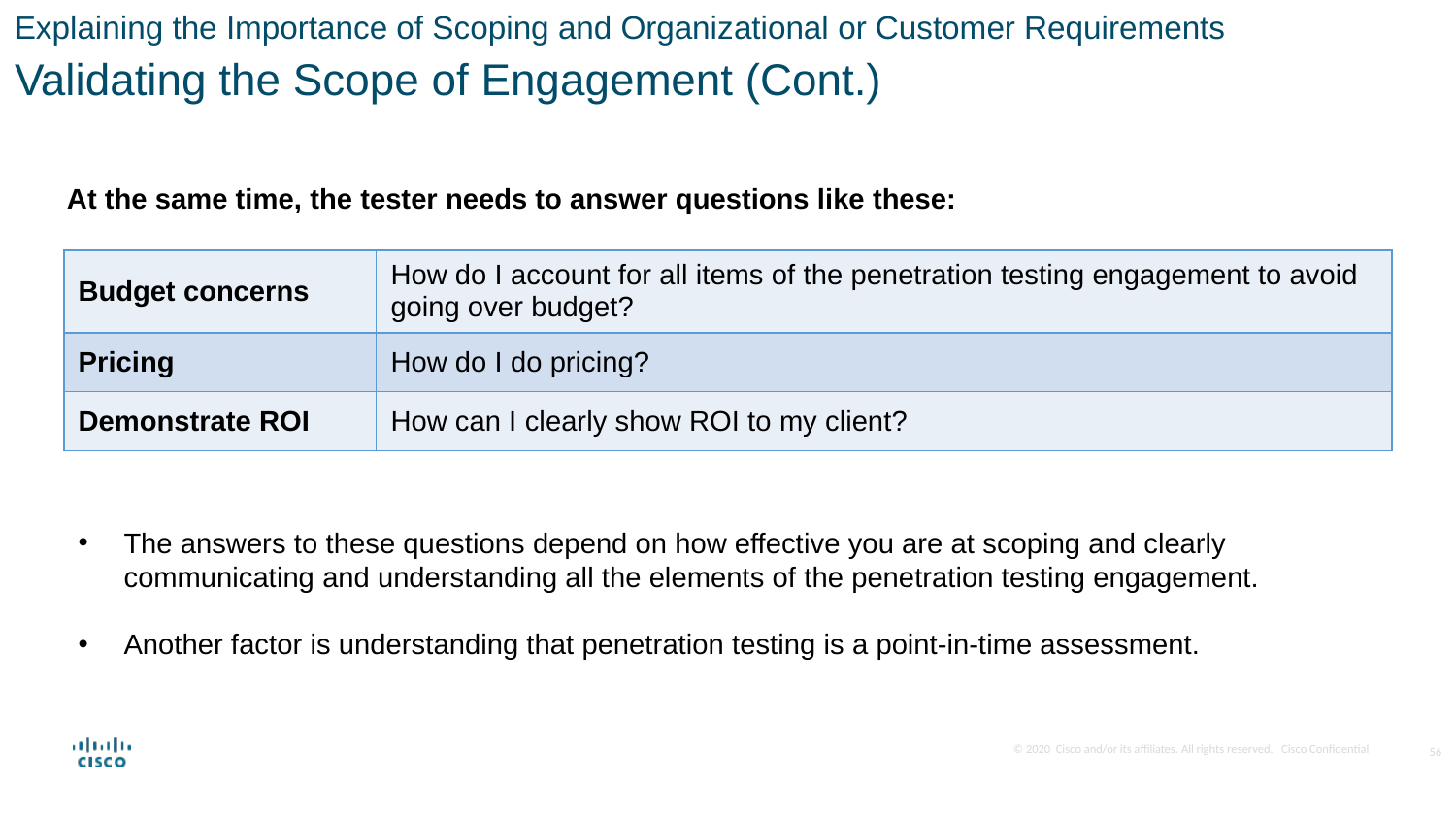

Explaining the Importance of Scoping and Organizational or Customer Requirements
Validating the Scope of Engagement (Cont.)
At the same time, the tester needs to answer questions like these:
| Budget concerns | How do I account for all items of the penetration testing engagement to avoid going over budget? |
| --- | --- |
| Pricing | How do I do pricing? |
| Demonstrate ROI | How can I clearly show ROI to my client? |
The answers to these questions depend on how effective you are at scoping and clearly communicating and understanding all the elements of the penetration testing engagement.

Another factor is understanding that penetration testing is a point-in-time assessment.
56